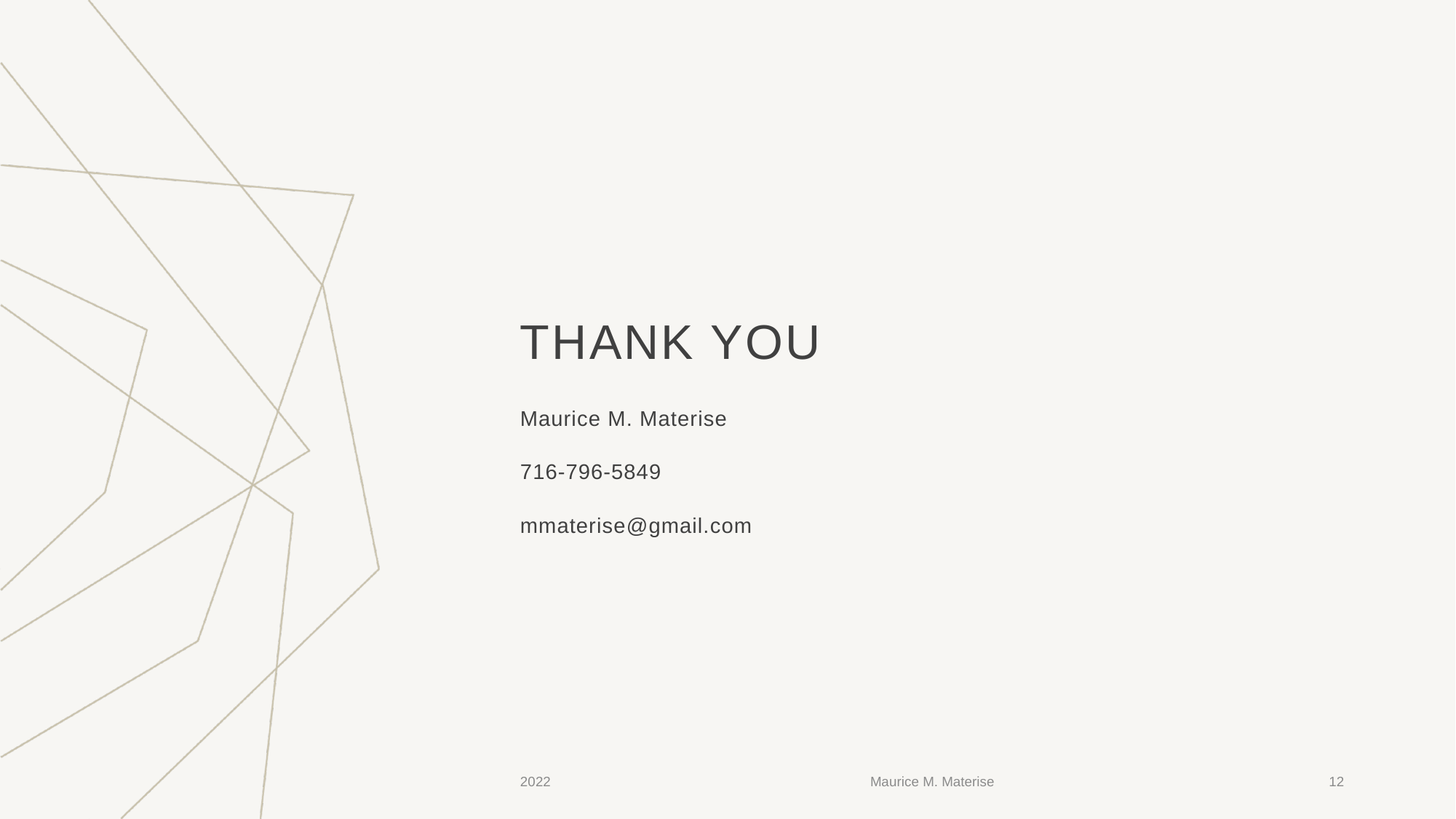

# THANK YOU
Maurice M. Materise
716-796-5849
mmaterise@gmail.com
2022
Maurice M. Materise
12